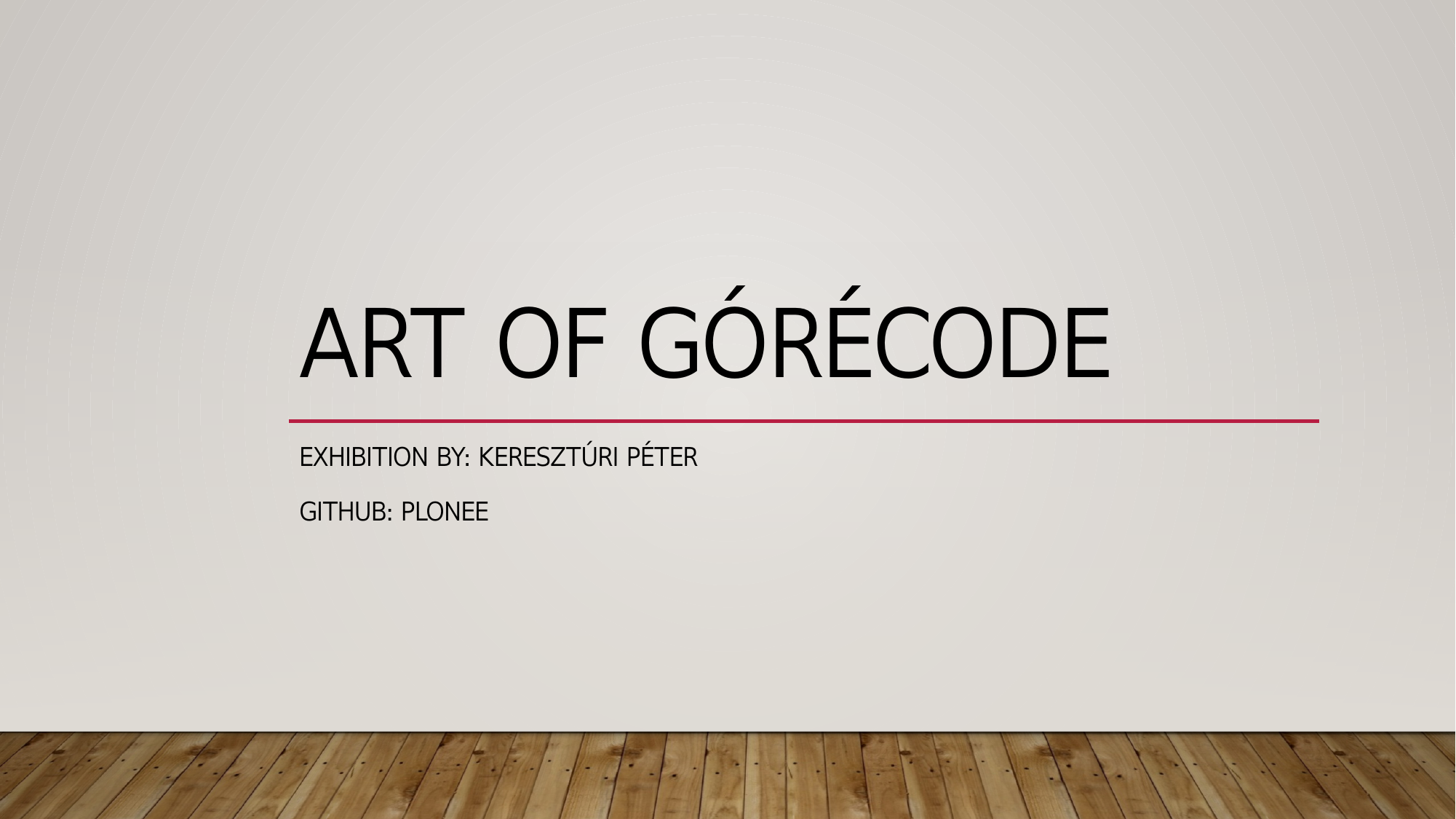

# art of GóréCode
Exhibition by: Keresztúri Péter
Github: Plonee